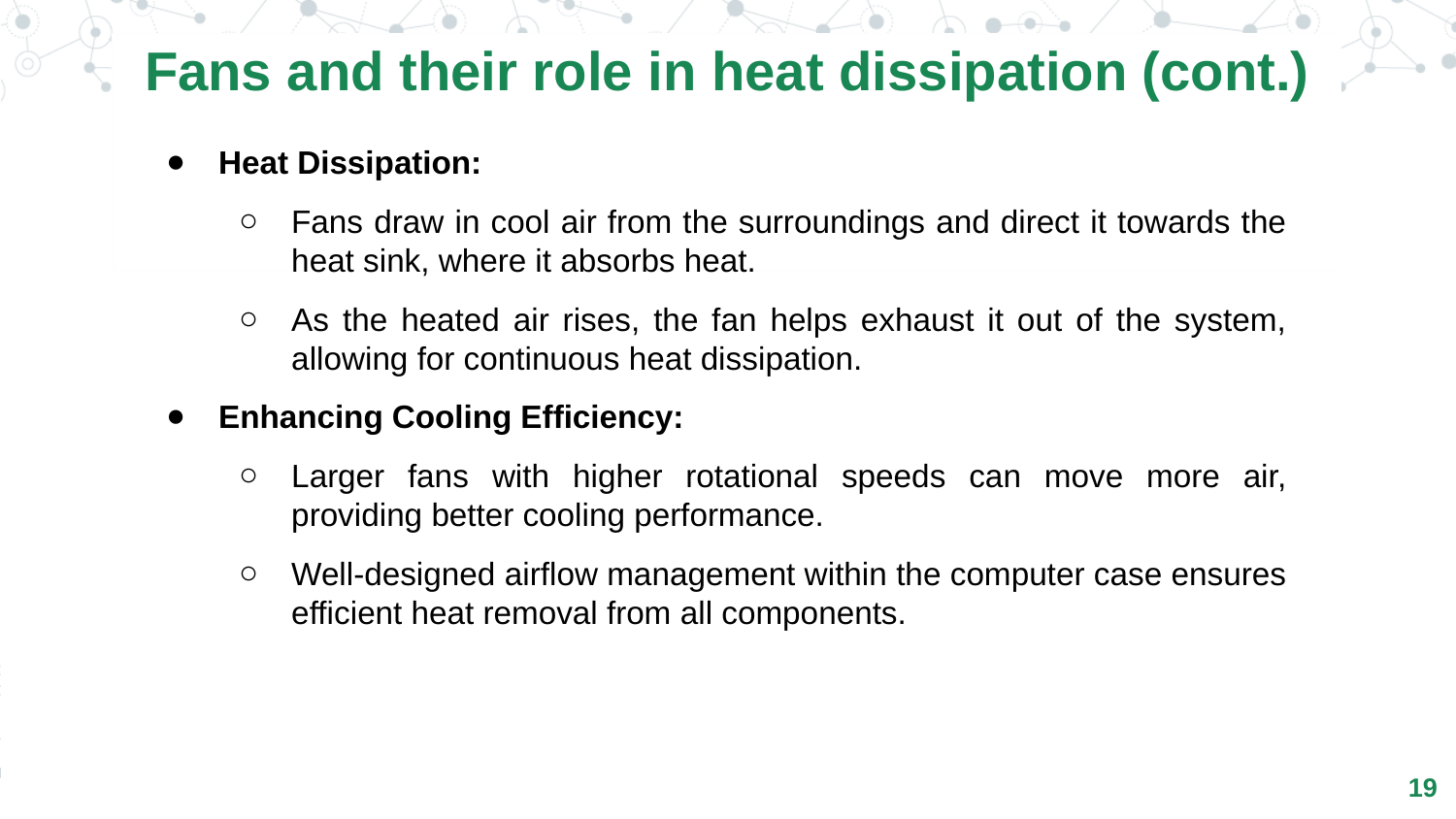

Fans and their role in heat dissipation (cont.)

Heat Dissipation:
Fans draw in cool air from the surroundings and direct it towards the heat sink, where it absorbs heat.
As the heated air rises, the fan helps exhaust it out of the system, allowing for continuous heat dissipation.
Enhancing Cooling Efficiency:
Larger fans with higher rotational speeds can move more air, providing better cooling performance.
Well-designed airflow management within the computer case ensures efficient heat removal from all components.
19